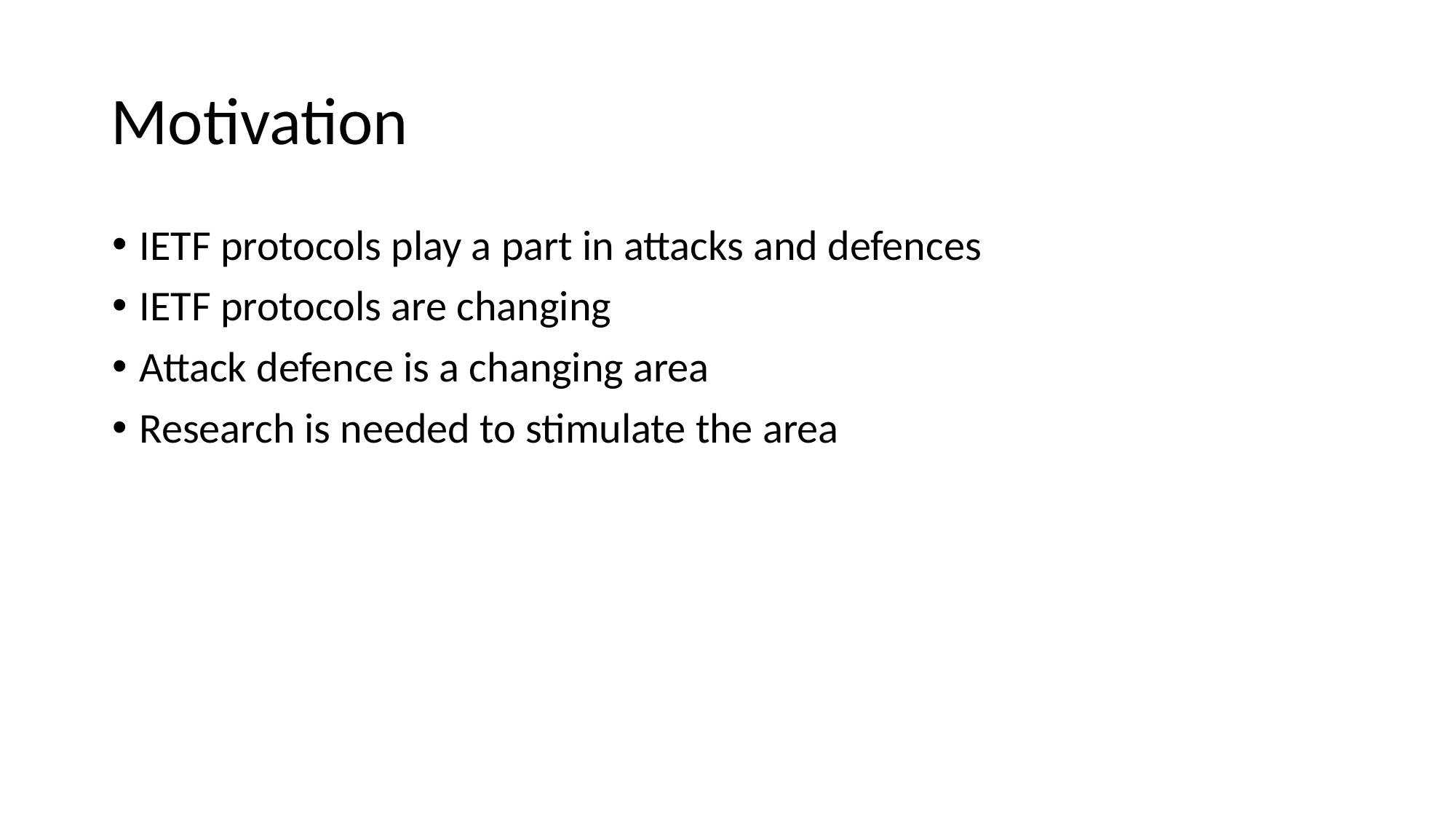

# Motivation
IETF protocols play a part in attacks and defences
IETF protocols are changing
Attack defence is a changing area
Research is needed to stimulate the area